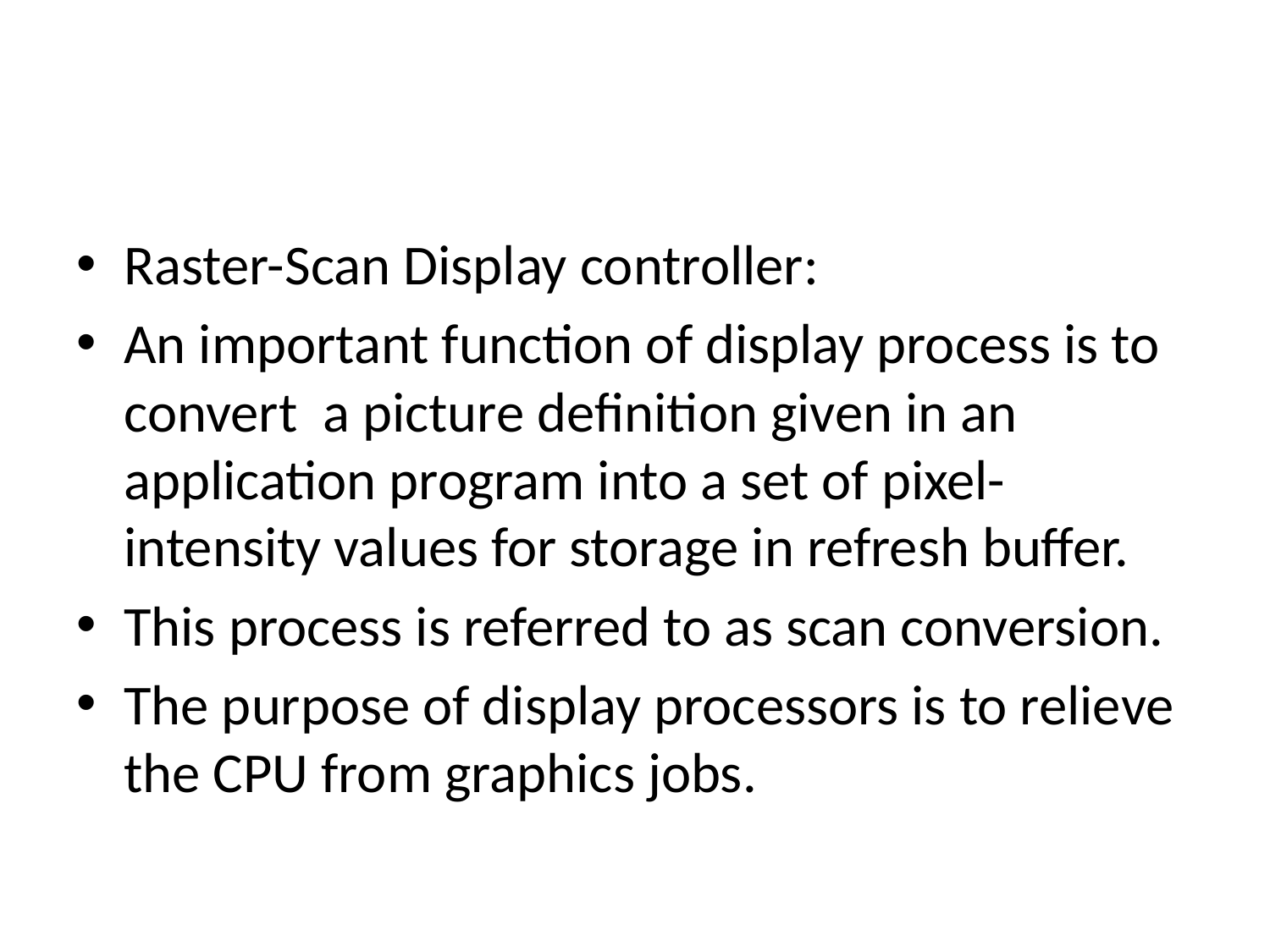

#
Raster-Scan Display controller:
An important function of display process is to convert  a picture definition given in an application program into a set of pixel-intensity values for storage in refresh buffer.
This process is referred to as scan conversion.
The purpose of display processors is to relieve the CPU from graphics jobs.